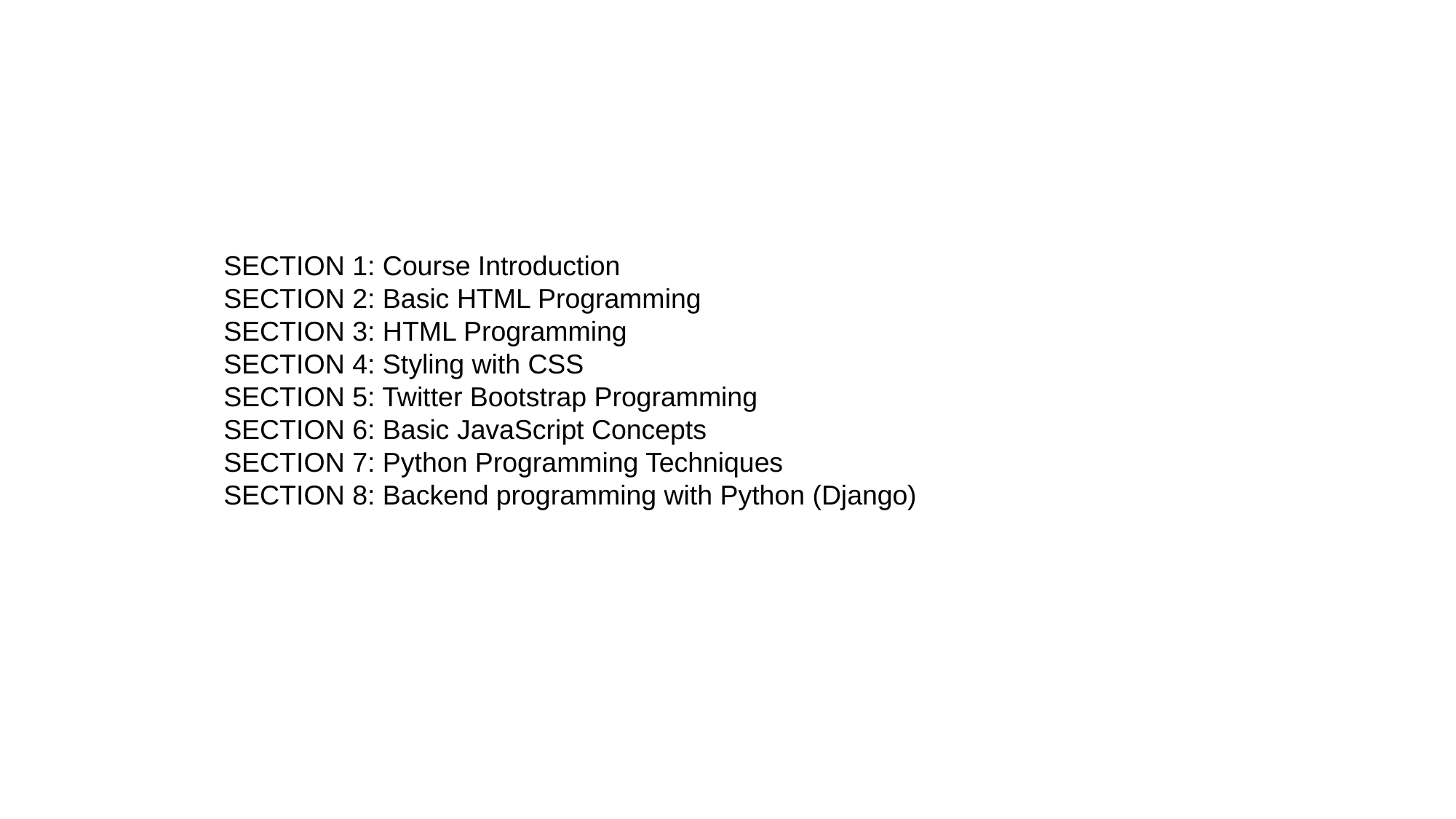

SECTION 1: Course Introduction
SECTION 2: Basic HTML Programming
SECTION 3: HTML Programming
SECTION 4: Styling with CSS
SECTION 5: Twitter Bootstrap Programming
SECTION 6: Basic JavaScript Concepts
SECTION 7: Python Programming Techniques
SECTION 8: Backend programming with Python (Django)